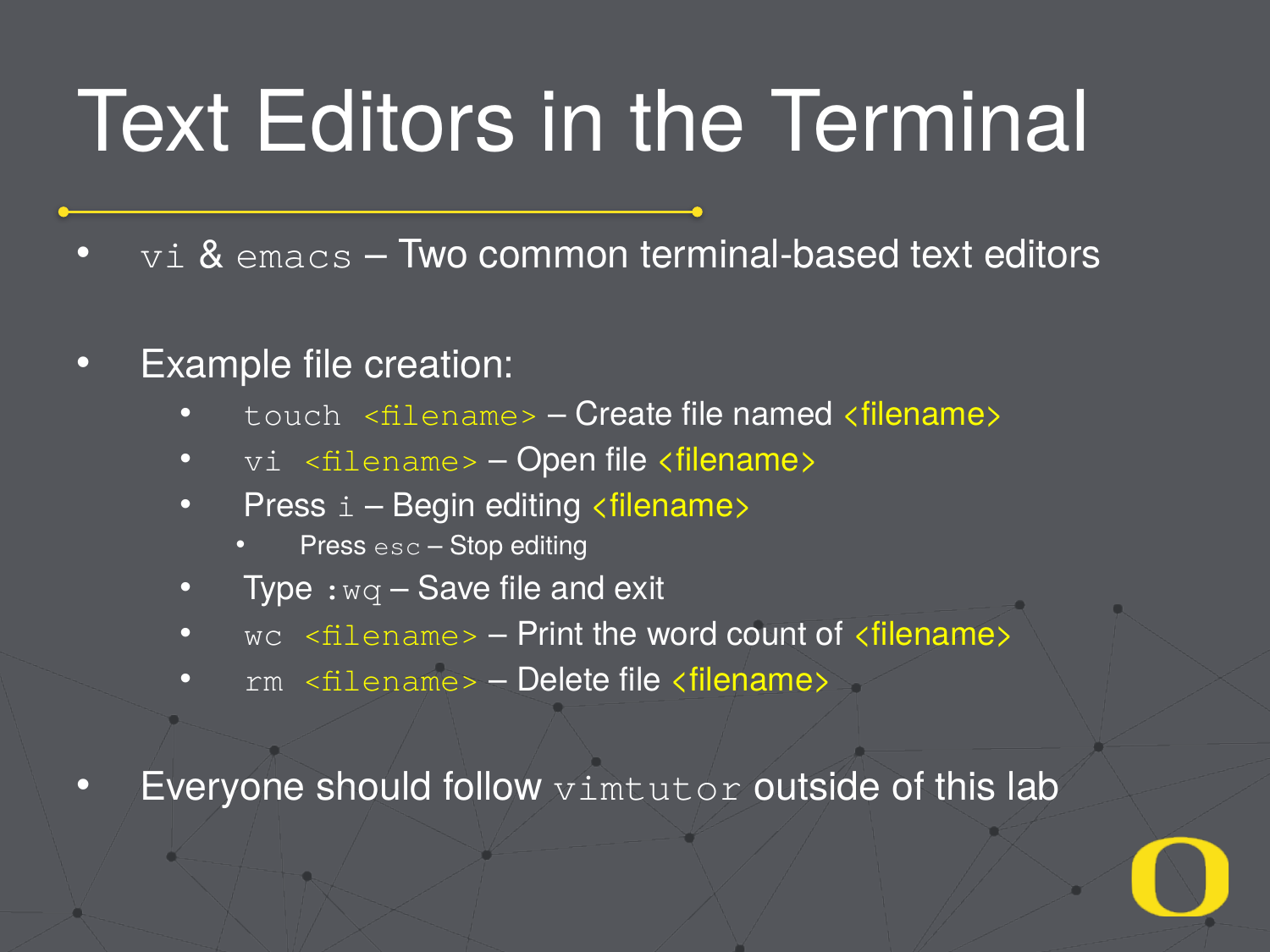

# Text Editors in the Terminal
vi & emacs – Two common terminal-based text editors

Example file creation:
touch <filename> – Create file named <filename>
vi <filename> – Open file <filename>
Press i – Begin editing <filename>
Press esc – Stop editing
Type :wq – Save file and exit
wc <filename> – Print the word count of <filename>
rm <filename> – Delete file <filename>

Everyone should follow vimtutor outside of this lab